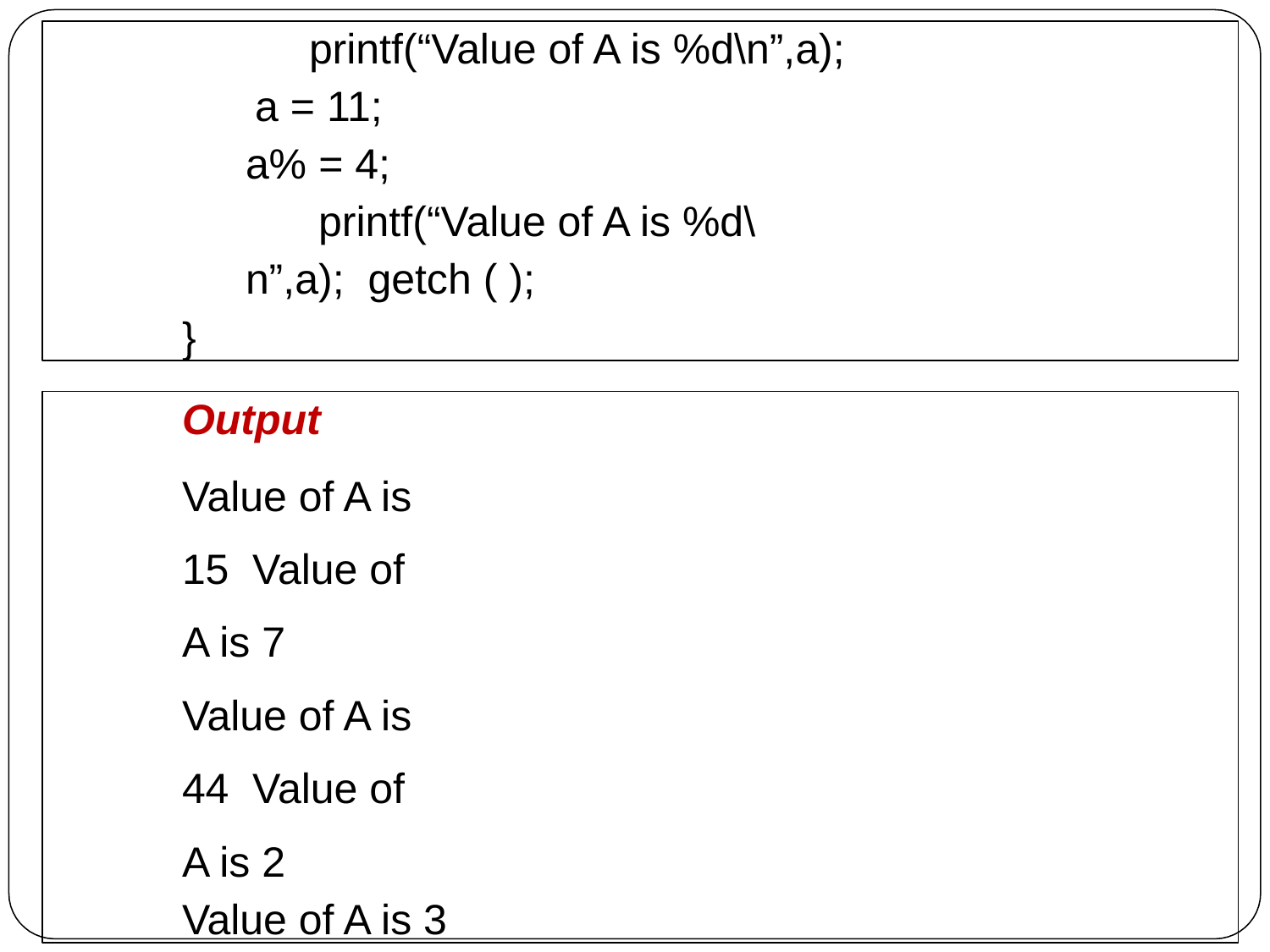

printf(“Value of A is %d\n”,a);
a = 11;
a% = 4;
printf(“Value of A is %d\n”,a);  getch ( );
}
Output
Value of A is 15  Value of A is 7
Value of A is 44  Value of A is 2
Value of A is 3